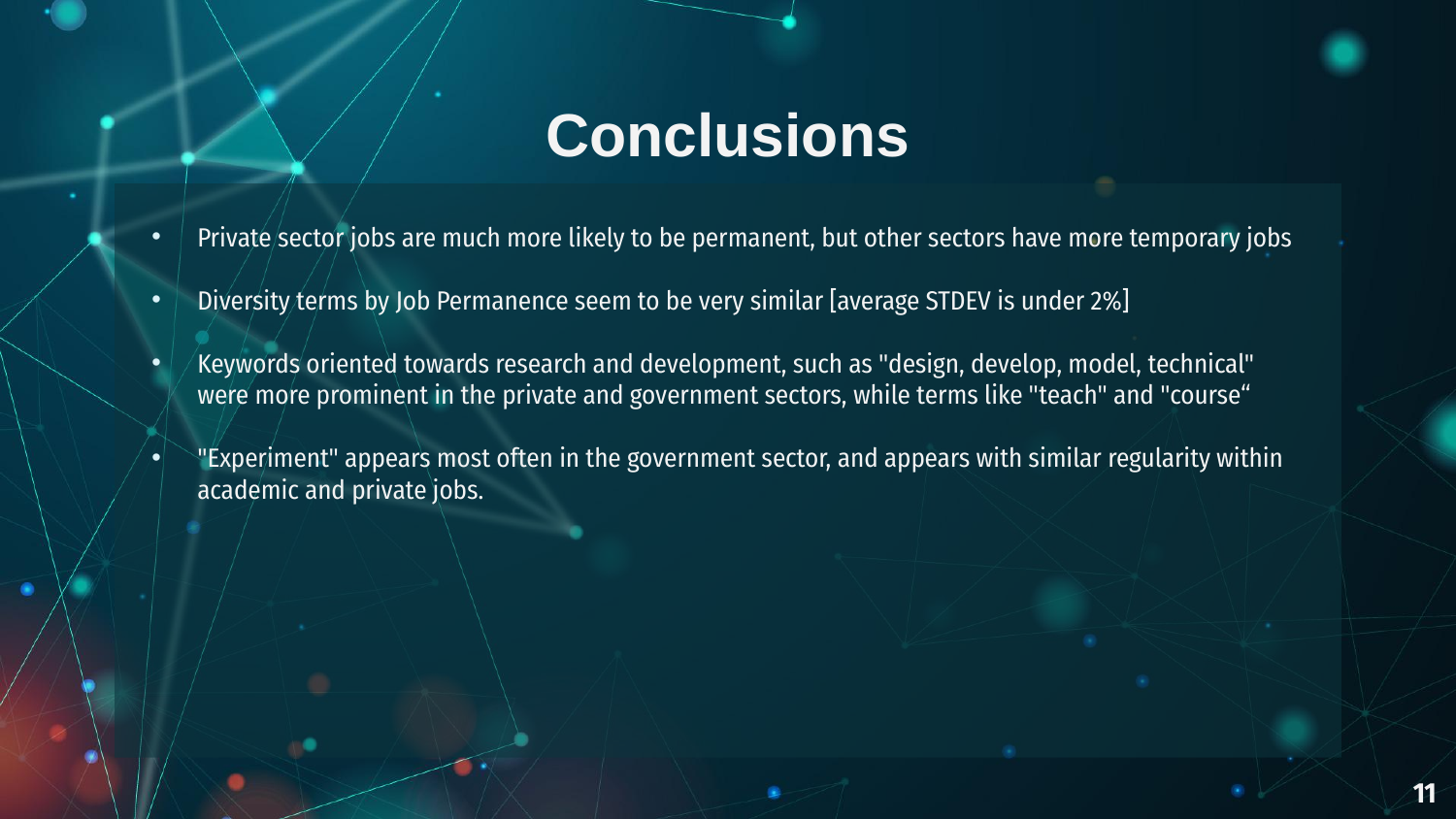

# Conclusions
Private sector jobs are much more likely to be permanent, but other sectors have more temporary jobs

Diversity terms by Job Permanence seem to be very similar [average STDEV is under 2%]

Keywords oriented towards research and development, such as "design, develop, model, technical" were more prominent in the private and government sectors, while terms like "teach" and "course“

"Experiment" appears most often in the government sector, and appears with similar regularity within academic and private jobs.

11